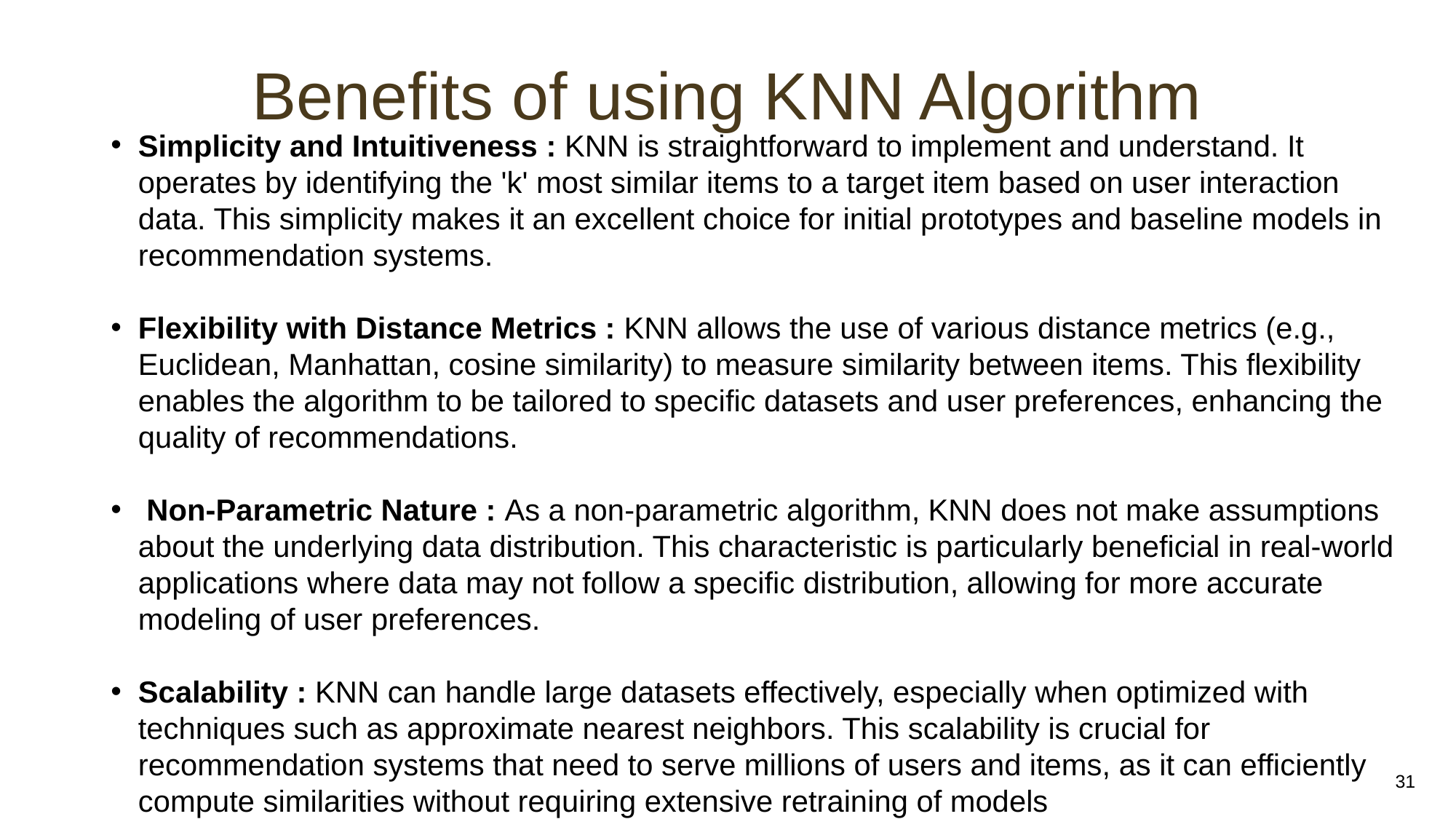

# Benefits of using KNN Algorithm
Simplicity and Intuitiveness : KNN is straightforward to implement and understand. It operates by identifying the 'k' most similar items to a target item based on user interaction data. This simplicity makes it an excellent choice for initial prototypes and baseline models in recommendation systems.

Flexibility with Distance Metrics : KNN allows the use of various distance metrics (e.g., Euclidean, Manhattan, cosine similarity) to measure similarity between items. This flexibility enables the algorithm to be tailored to specific datasets and user preferences, enhancing the quality of recommendations.

 Non-Parametric Nature : As a non-parametric algorithm, KNN does not make assumptions about the underlying data distribution. This characteristic is particularly beneficial in real-world applications where data may not follow a specific distribution, allowing for more accurate modeling of user preferences.

Scalability : KNN can handle large datasets effectively, especially when optimized with techniques such as approximate nearest neighbors. This scalability is crucial for recommendation systems that need to serve millions of users and items, as it can efficiently compute similarities without requiring extensive retraining of models
31